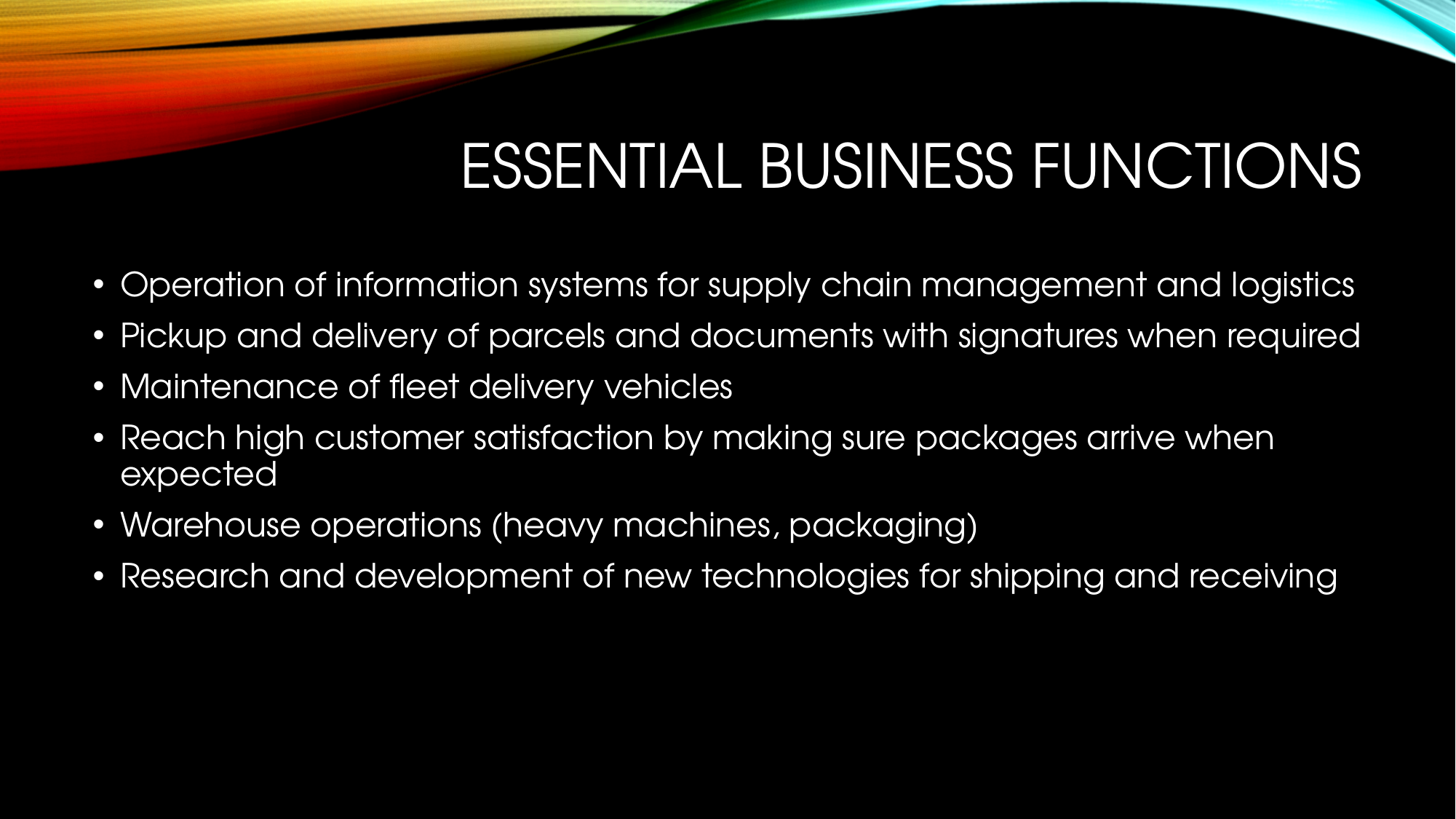

# Essential Business Functions
Operation of information systems for supply chain management and logistics
Pickup and delivery of parcels and documents with signatures when required
Maintenance of fleet delivery vehicles
Reach high customer satisfaction by making sure packages arrive when expected
Warehouse operations (heavy machines, packaging)
Research and development of new technologies for shipping and receiving